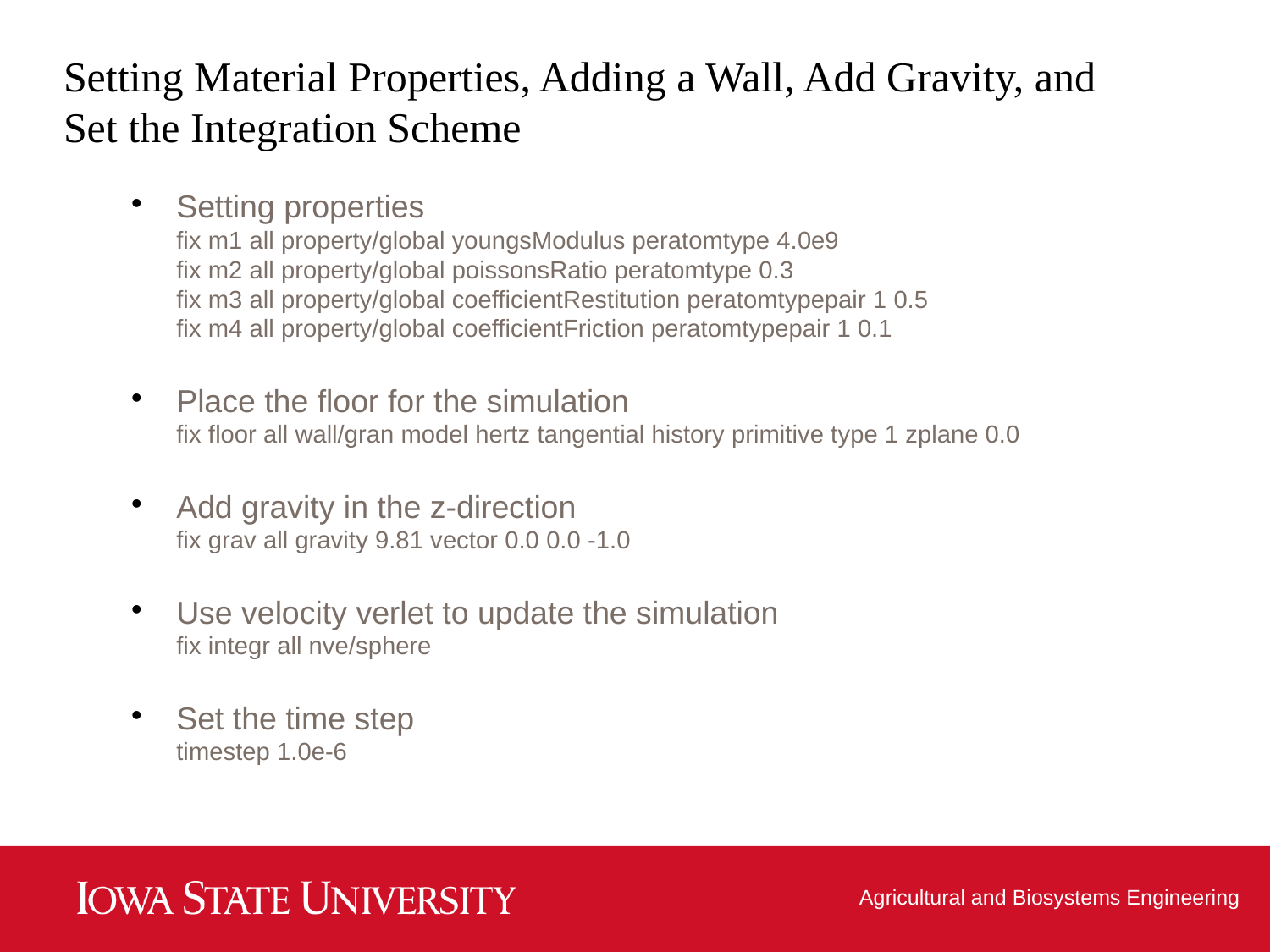

Setting Material Properties, Adding a Wall, Add Gravity, and Set the Integration Scheme

Setting properties
fix m1 all property/global youngsModulus peratomtype 4.0e9
fix m2 all property/global poissonsRatio peratomtype 0.3
fix m3 all property/global coefficientRestitution peratomtypepair 1 0.5
fix m4 all property/global coefficientFriction peratomtypepair 1 0.1

Place the floor for the simulation
fix floor all wall/gran model hertz tangential history primitive type 1 zplane 0.0

Add gravity in the z-direction
fix grav all gravity 9.81 vector 0.0 0.0 -1.0

Use velocity verlet to update the simulation
fix integr all nve/sphere

Set the time step
timestep 1.0e-6